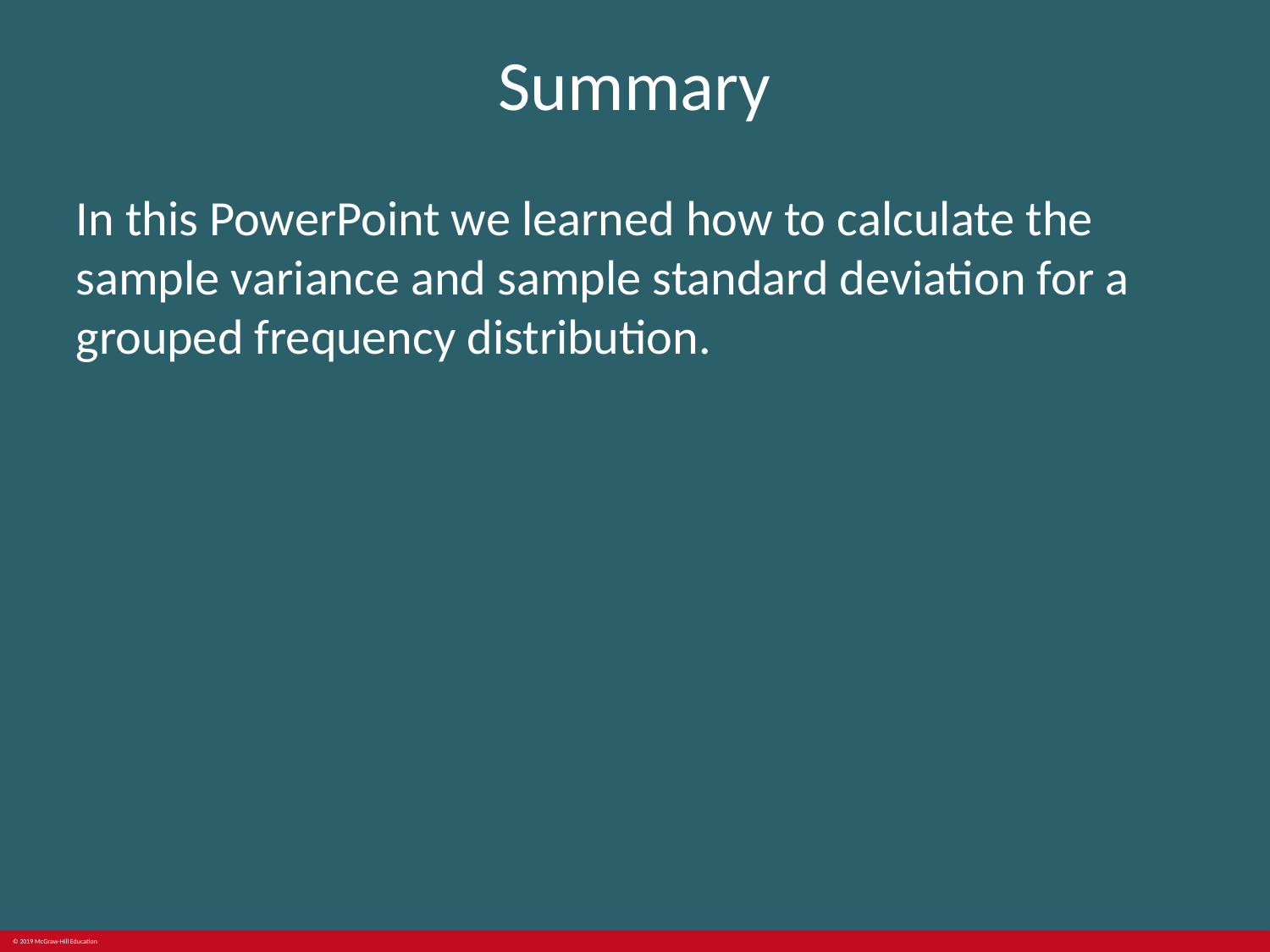

# Summary
In this PowerPoint we learned how to calculate the sample variance and sample standard deviation for a grouped frequency distribution.